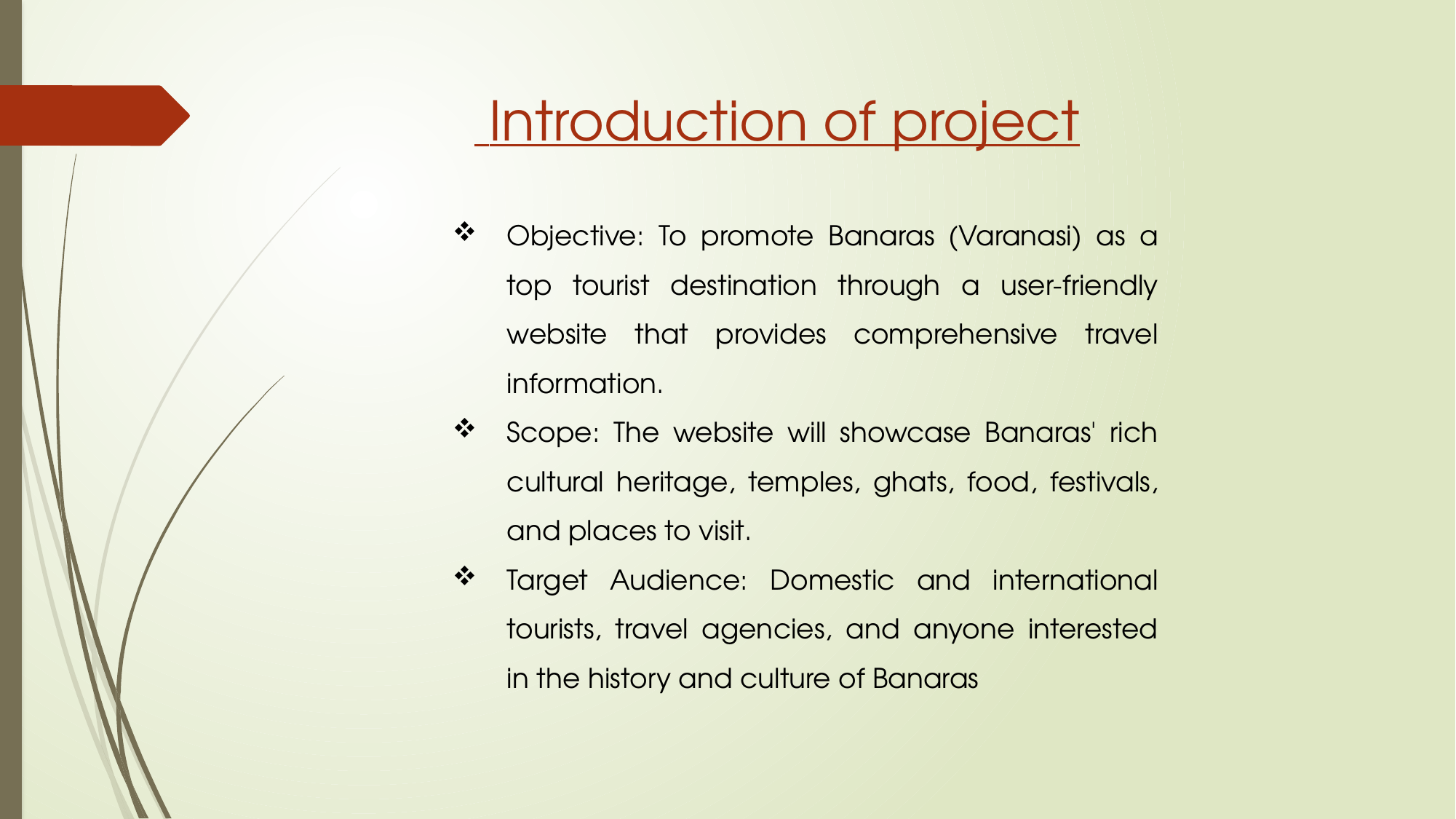

Introduction of project
Objective: To promote Banaras (Varanasi) as a top tourist destination through a user-friendly website that provides comprehensive travel information.
Scope: The website will showcase Banaras' rich cultural heritage, temples, ghats, food, festivals, and places to visit.
Target Audience: Domestic and international tourists, travel agencies, and anyone interested in the history and culture of Banaras